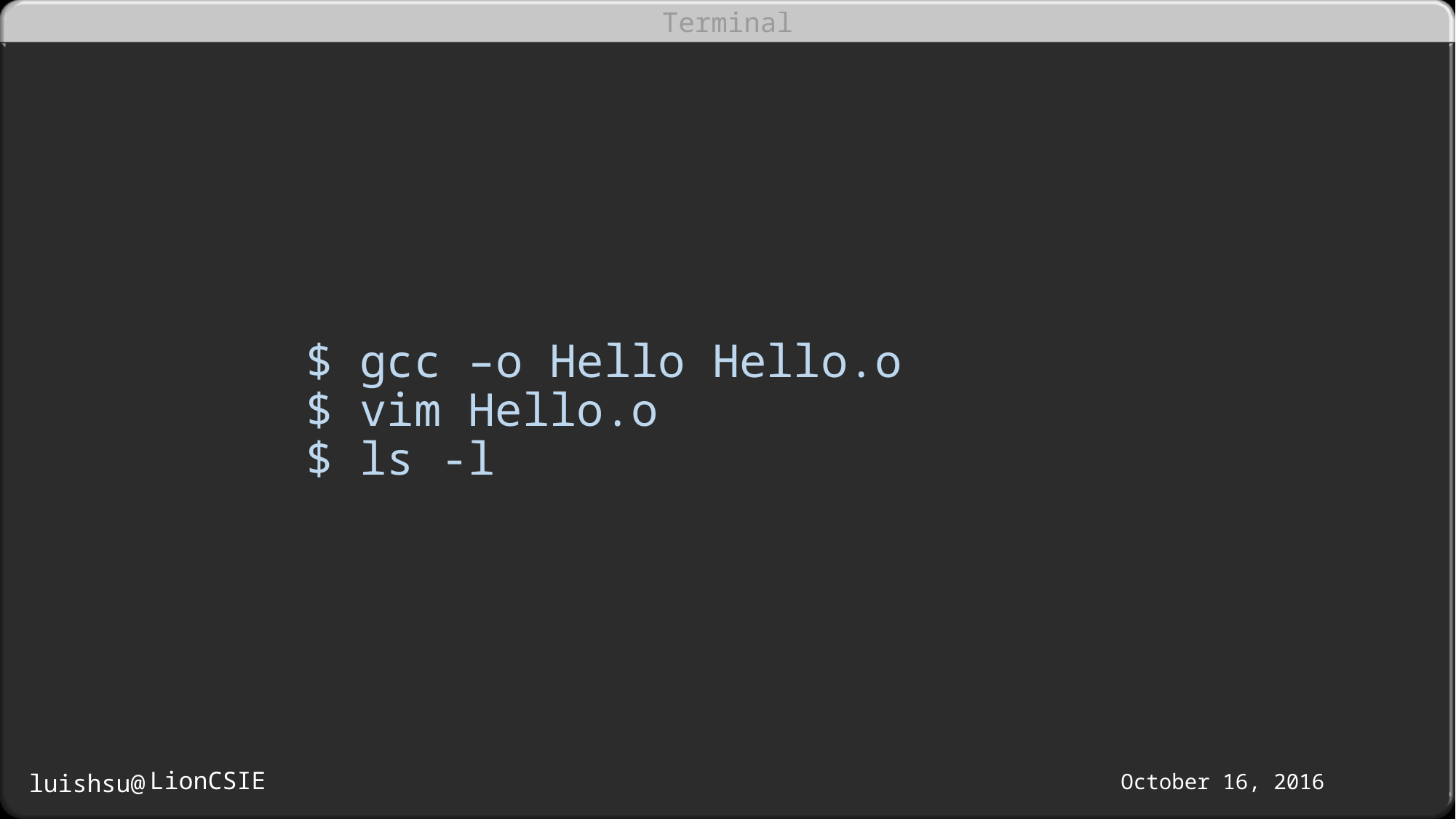

# $ gcc –o Hello Hello.o $ vim Hello.o $ ls -l
October 16, 2016
LionCSIE